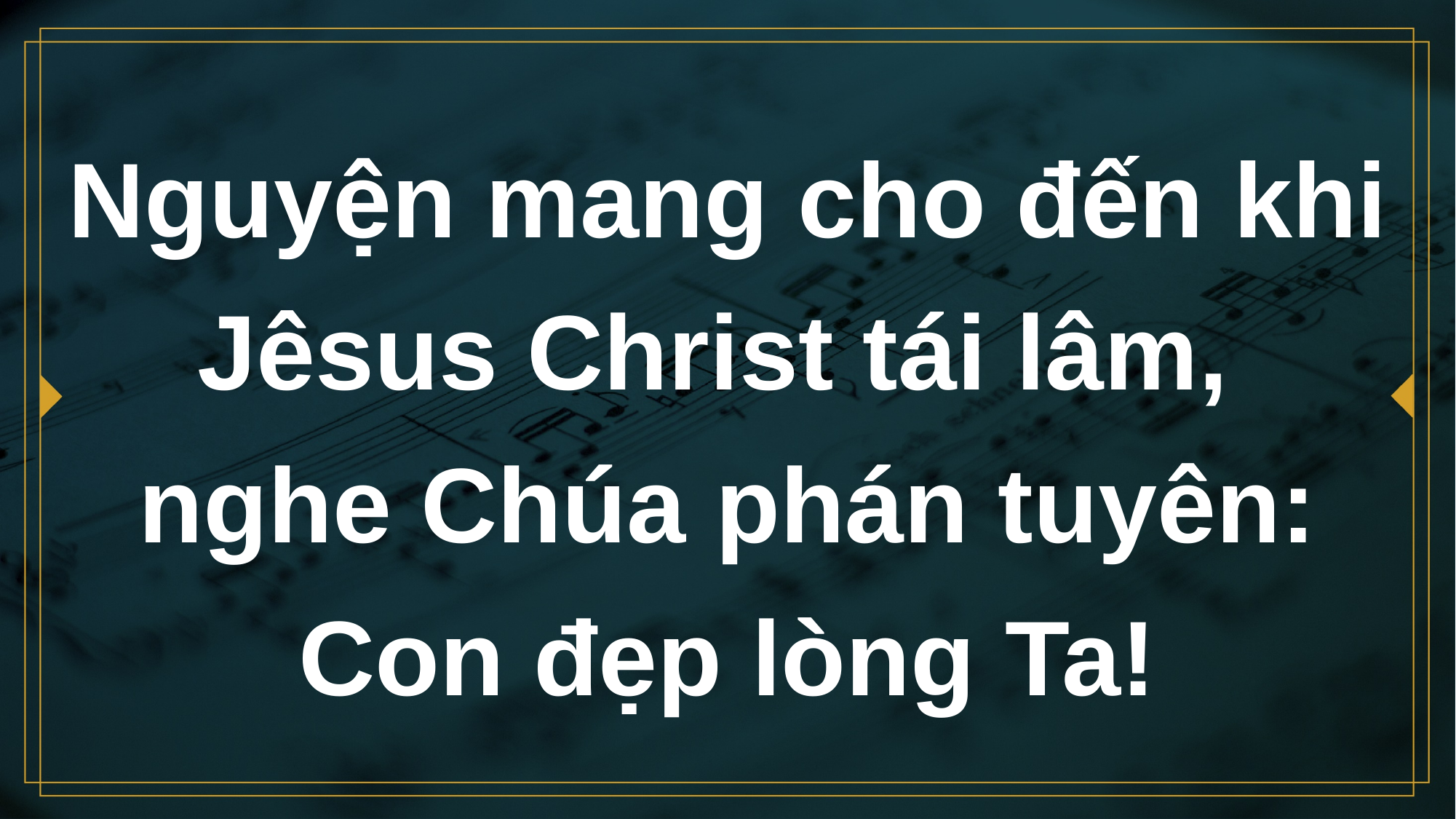

# Nguyện mang cho đến khi Jêsus Christ tái lâm, nghe Chúa phán tuyên: Con đẹp lòng Ta!